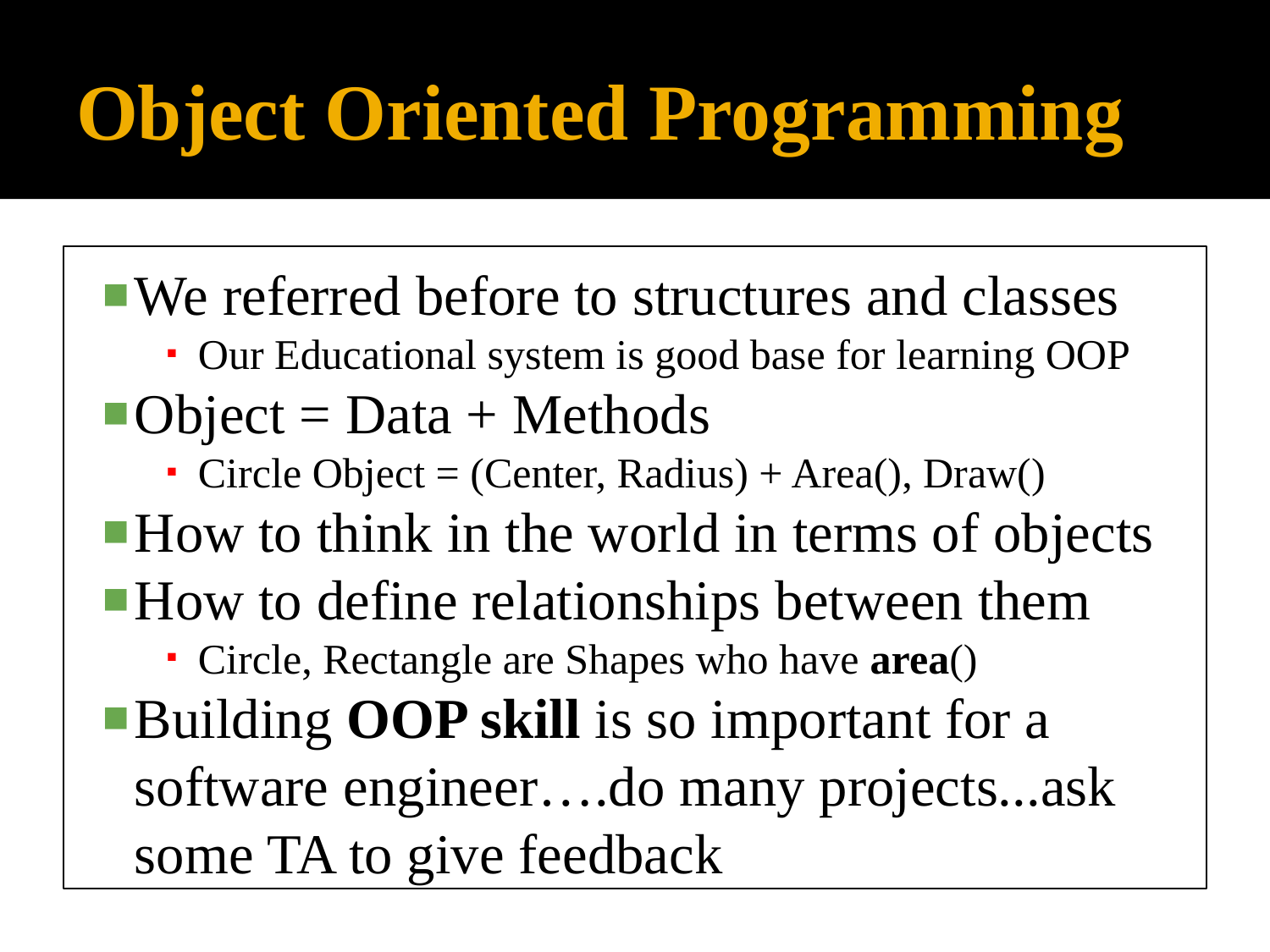

# Object Oriented Programming
We referred before to structures and classes
Our Educational system is good base for learning OOP
Object = Data + Methods
Circle Object = (Center, Radius) + Area(), Draw()
How to think in the world in terms of objects
How to define relationships between them
Circle, Rectangle are Shapes who have area()
Building OOP skill is so important for a software engineer….do many projects...ask some TA to give feedback